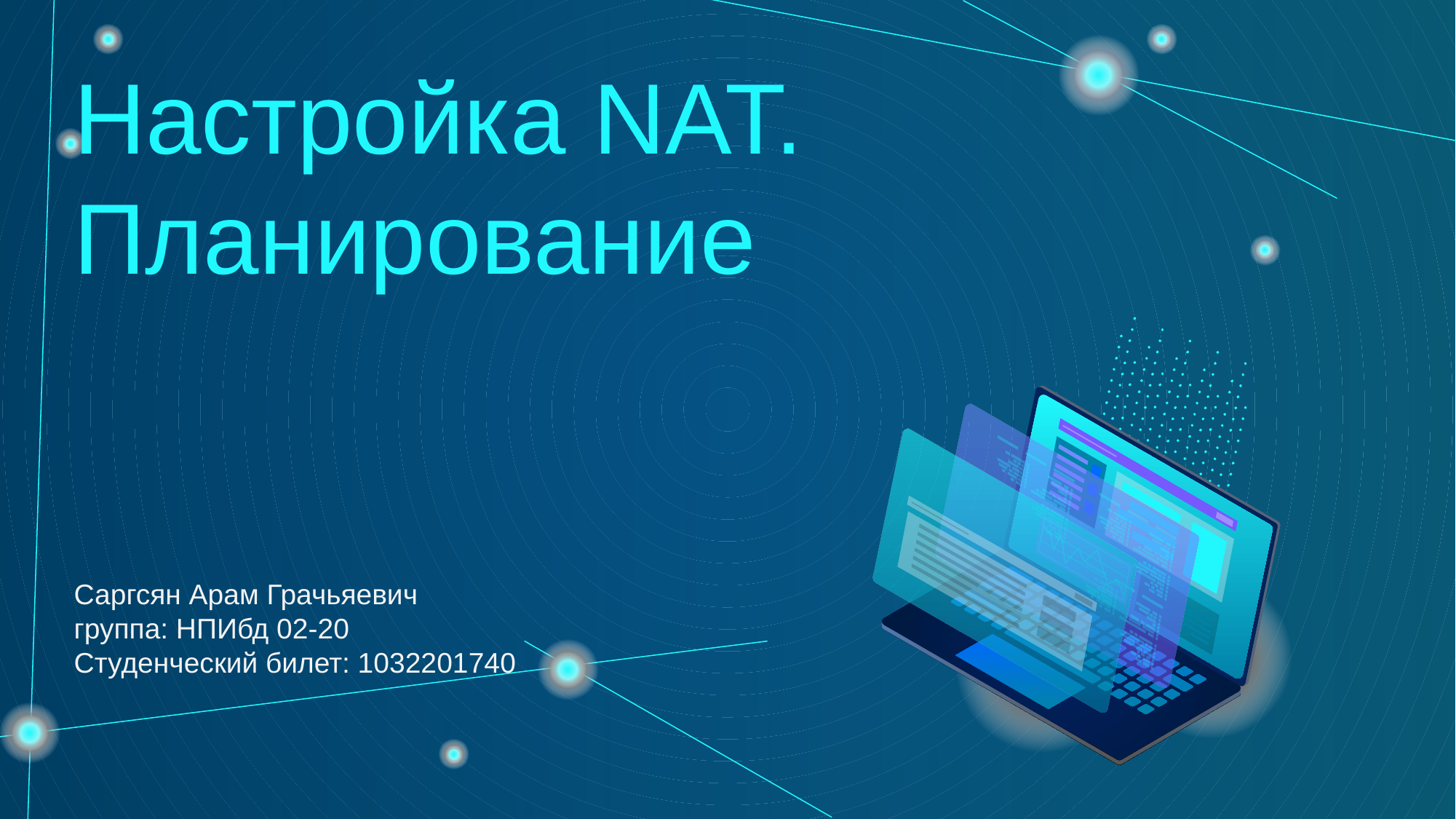

Настройка NAT.
Планирование

# Саргсян Арам Грачьяевич
группа: НПИбд 02-20
Студенческий билет: 1032201740